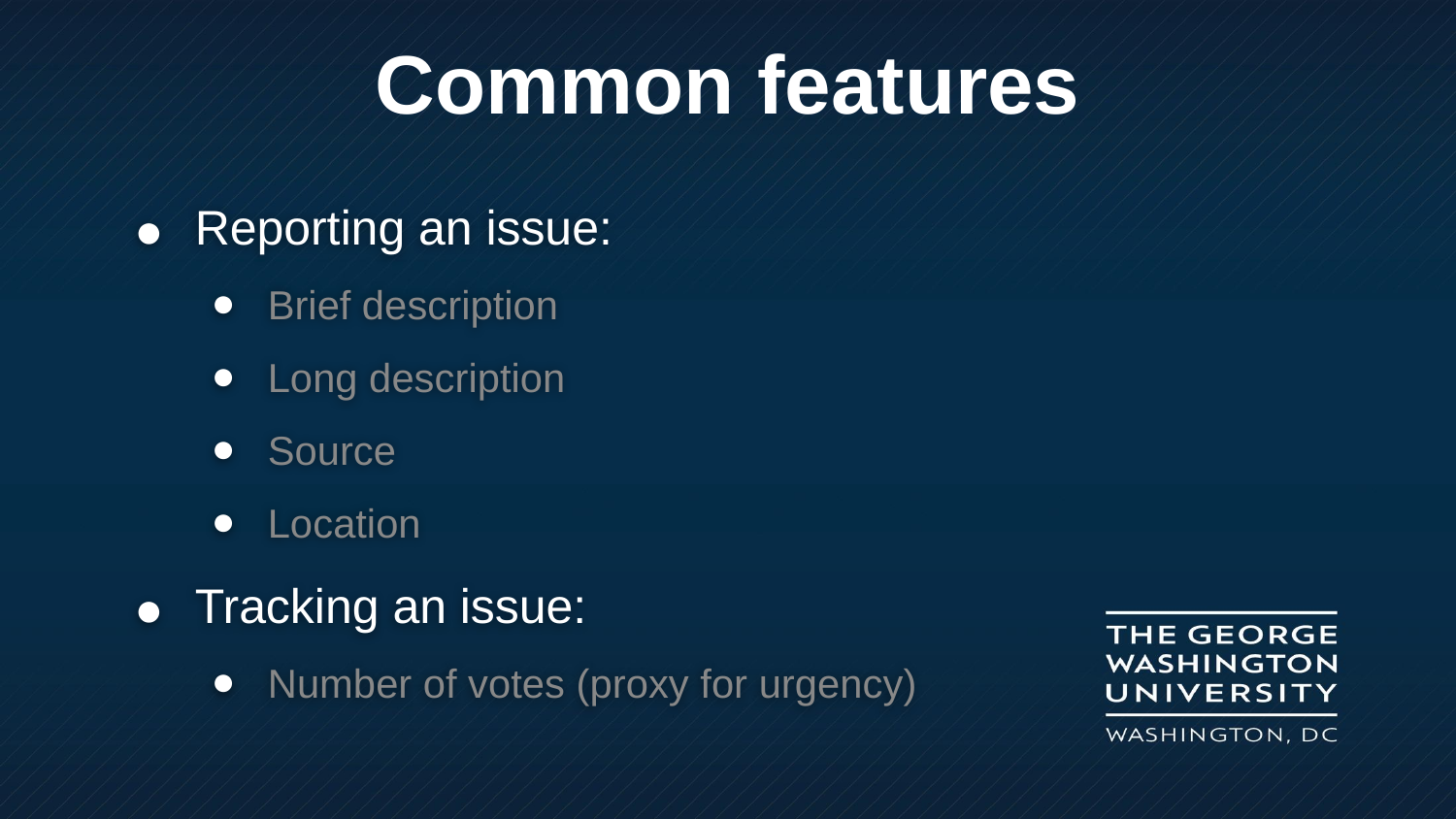

# Common features
Reporting an issue:
Brief description
Long description
Source
Location
Tracking an issue:
Number of votes (proxy for urgency)